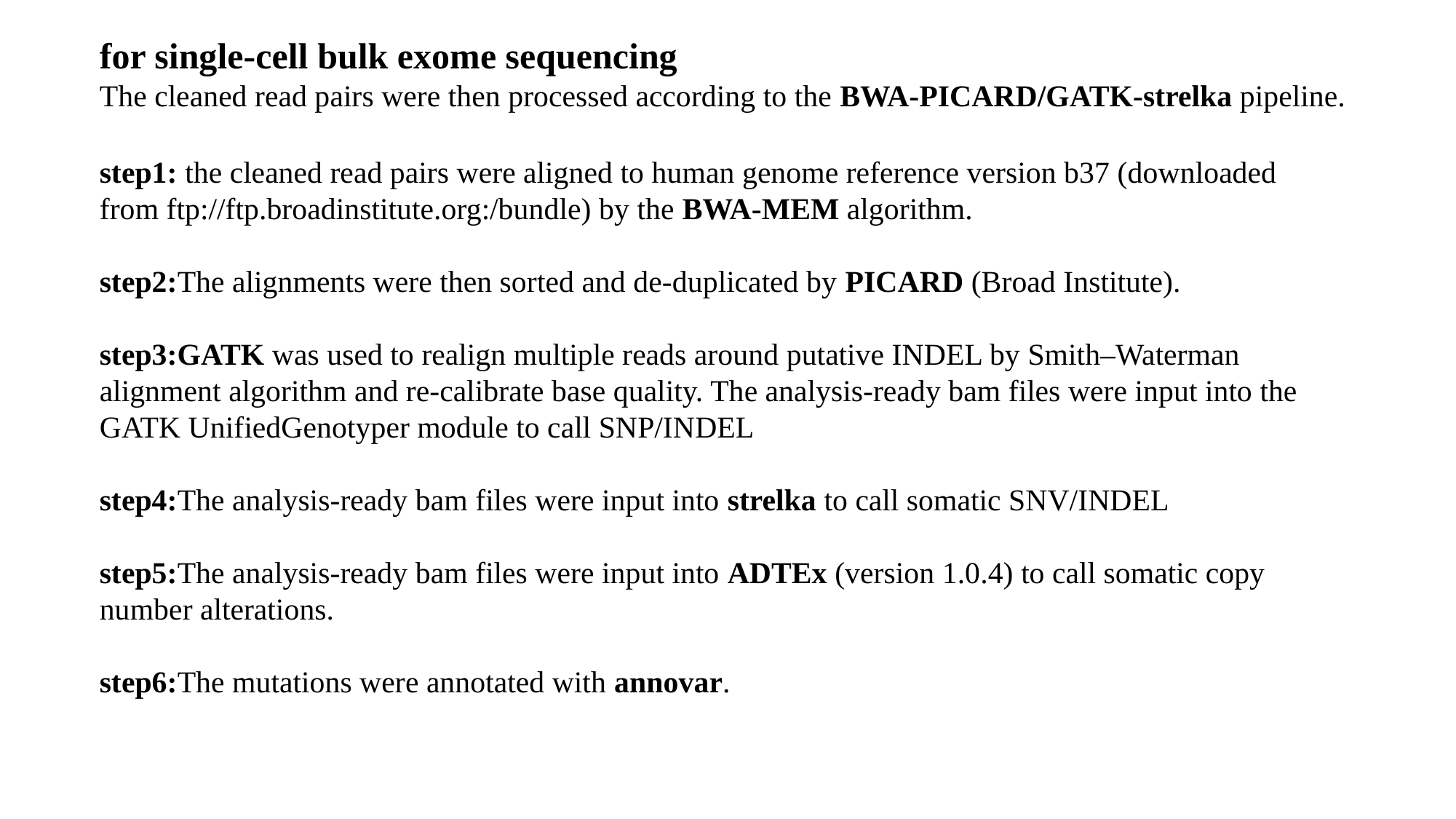

for single-cell bulk exome sequencing
The cleaned read pairs were then processed according to the BWA-PICARD/GATK-strelka pipeline.
step1: the cleaned read pairs were aligned to human genome reference version b37 (downloaded from ftp://ftp.broadinstitute.org:/bundle) by the BWA-MEM algorithm.

step2:The alignments were then sorted and de-duplicated by PICARD (Broad Institute).

step3:GATK was used to realign multiple reads around putative INDEL by Smith–Waterman alignment algorithm and re-calibrate base quality. The analysis-ready bam files were input into the GATK UnifiedGenotyper module to call SNP/INDEL

step4:The analysis-ready bam files were input into strelka to call somatic SNV/INDEL

step5:The analysis-ready bam files were input into ADTEx (version 1.0.4) to call somatic copy number alterations.

step6:The mutations were annotated with annovar.